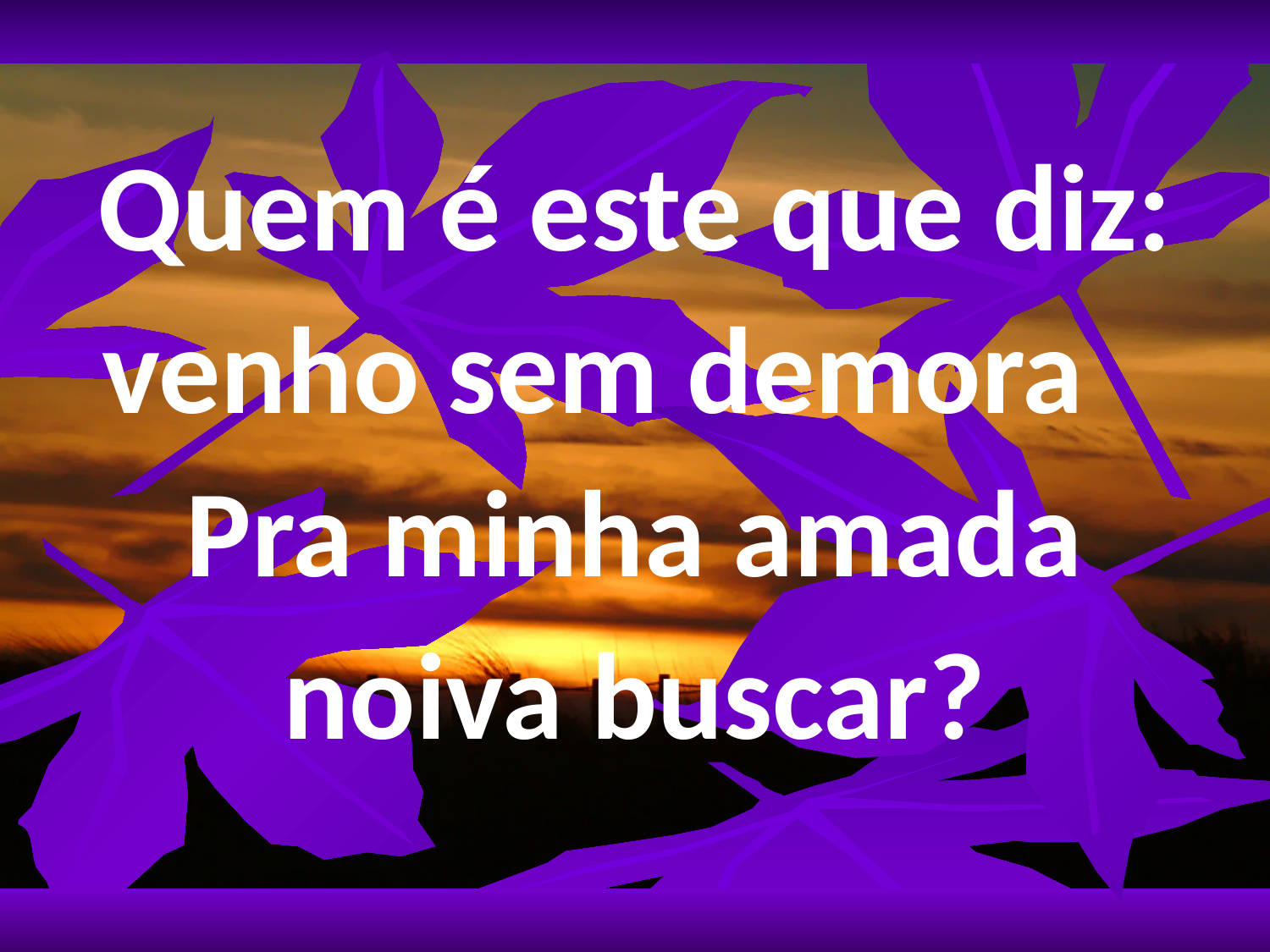

Quem é este que diz: venho sem demora    Pra minha amada noiva buscar?